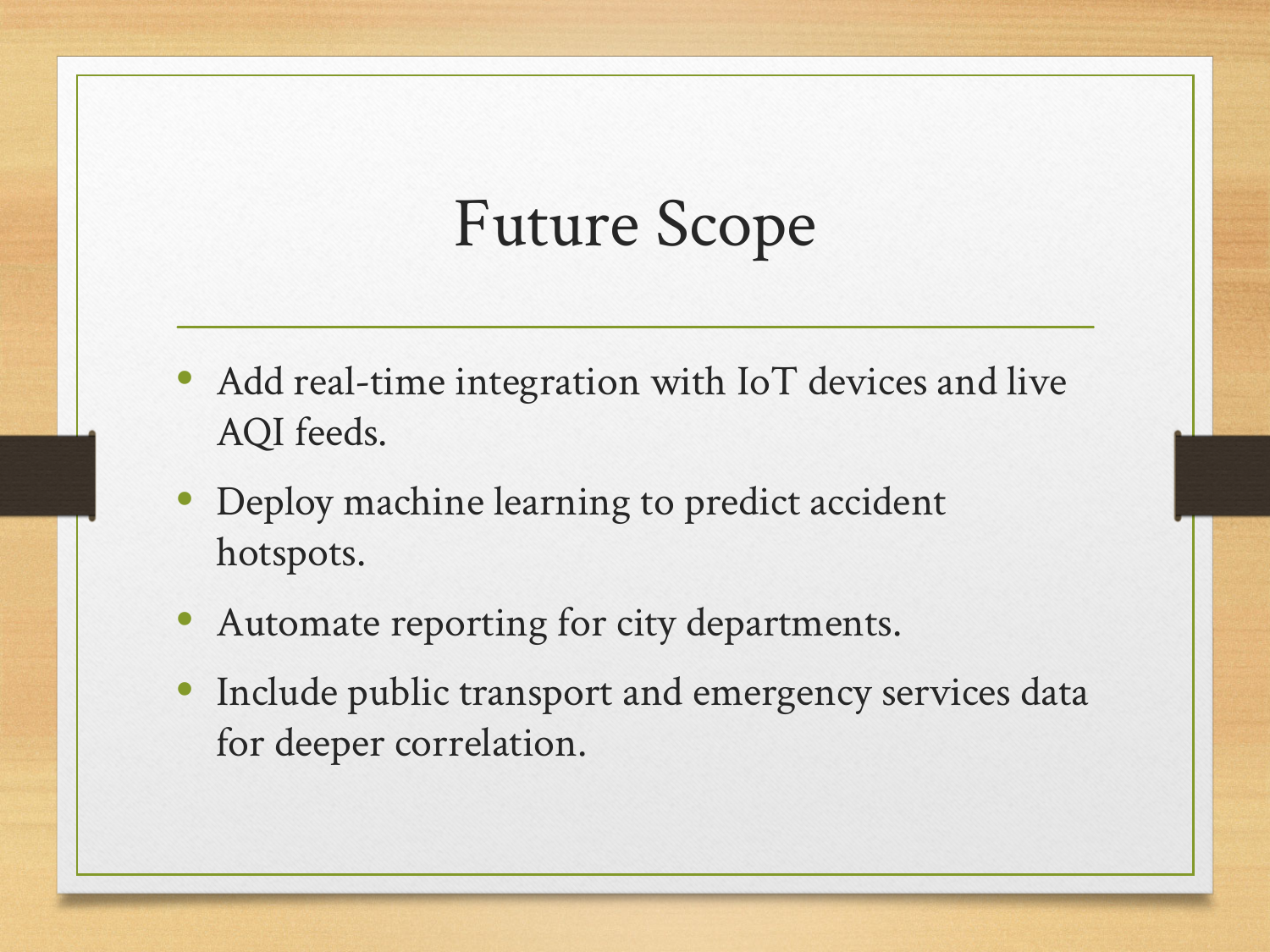

# Future Scope
Add real-time integration with IoT devices and live AQI feeds.
Deploy machine learning to predict accident hotspots.
Automate reporting for city departments.
Include public transport and emergency services data for deeper correlation.